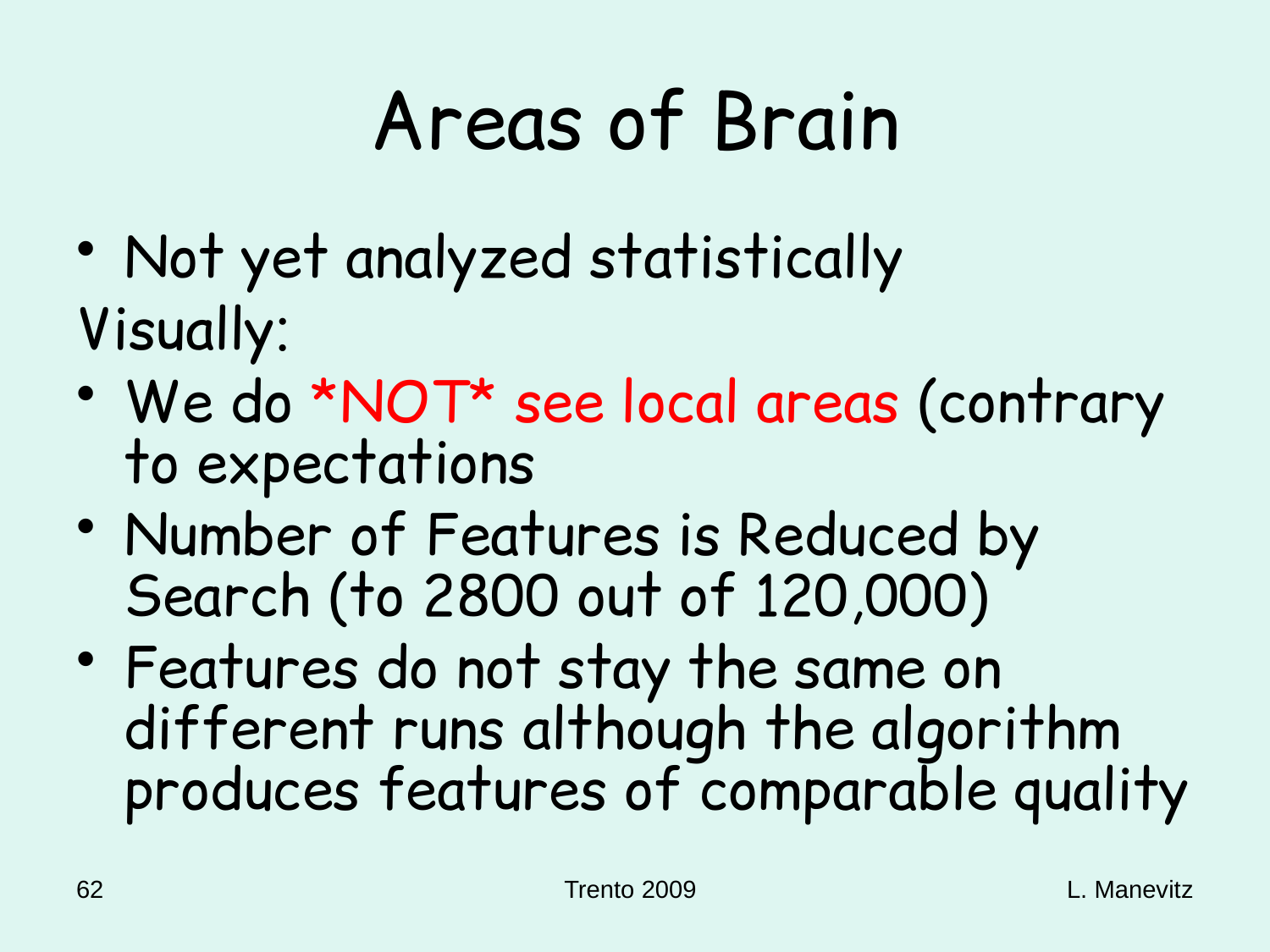

# Areas of Brain
Not yet analyzed statistically
Visually:
We do *NOT* see local areas (contrary to expectations
Number of Features is Reduced by Search (to 2800 out of 120,000)
Features do not stay the same on different runs although the algorithm produces features of comparable quality
62
Trento 2009
L. Manevitz